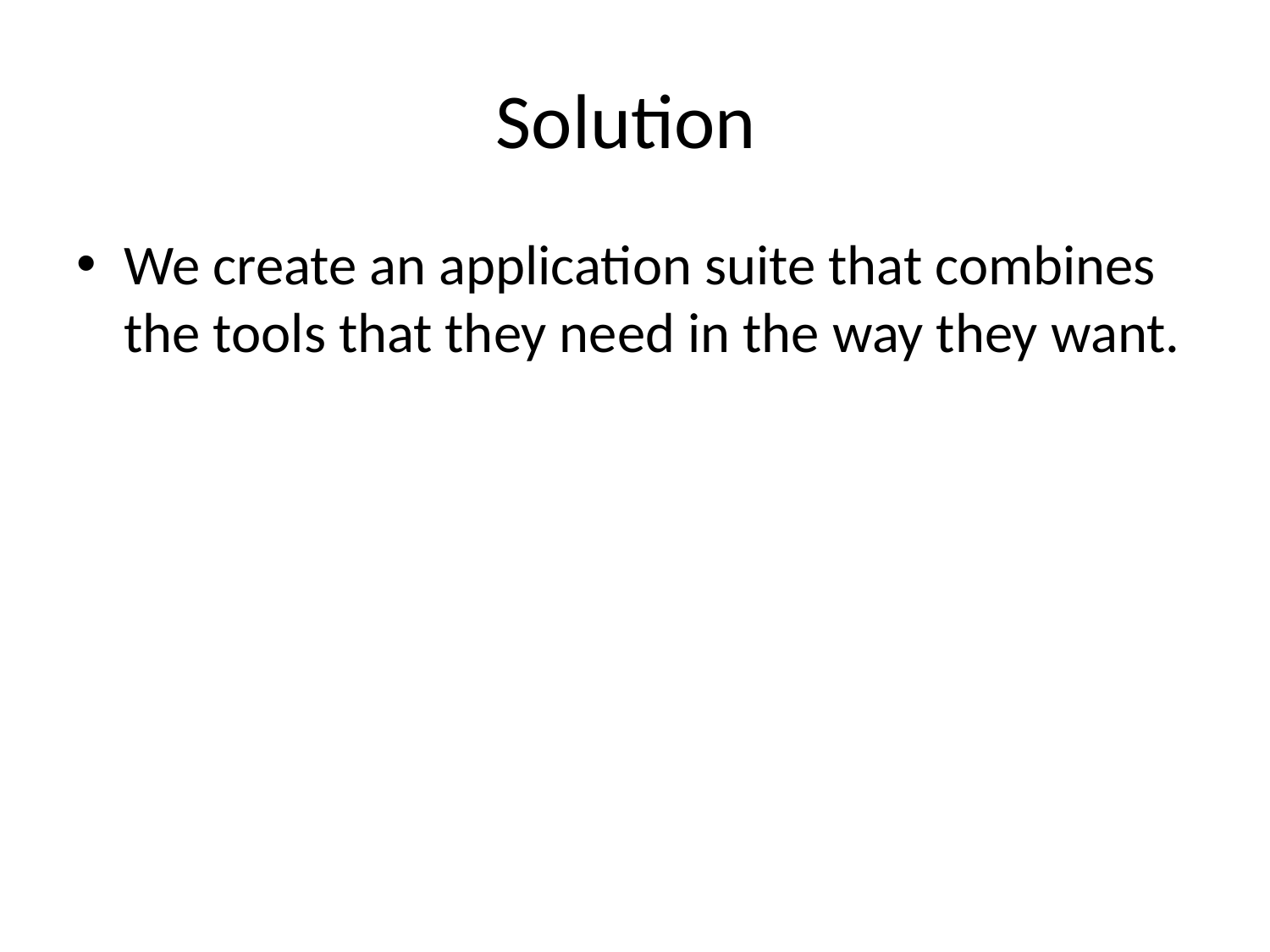

# Solution
We create an application suite that combines the tools that they need in the way they want.